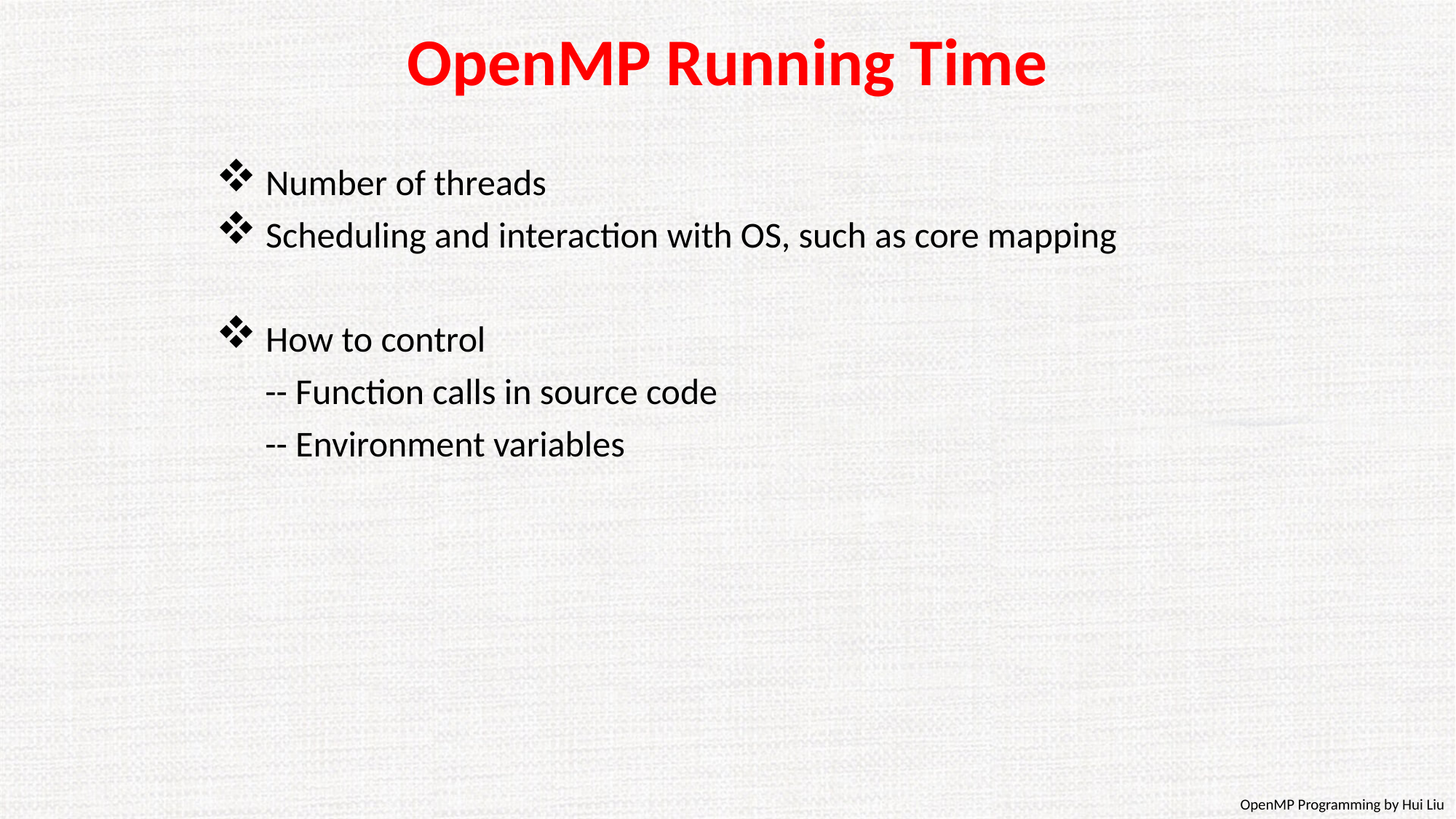

# OpenMP Running Time
 Number of threads
 Scheduling and interaction with OS, such as core mapping

 How to control
      -- Function calls in source code
      -- Environment variables

OpenMP Programming by Hui Liu